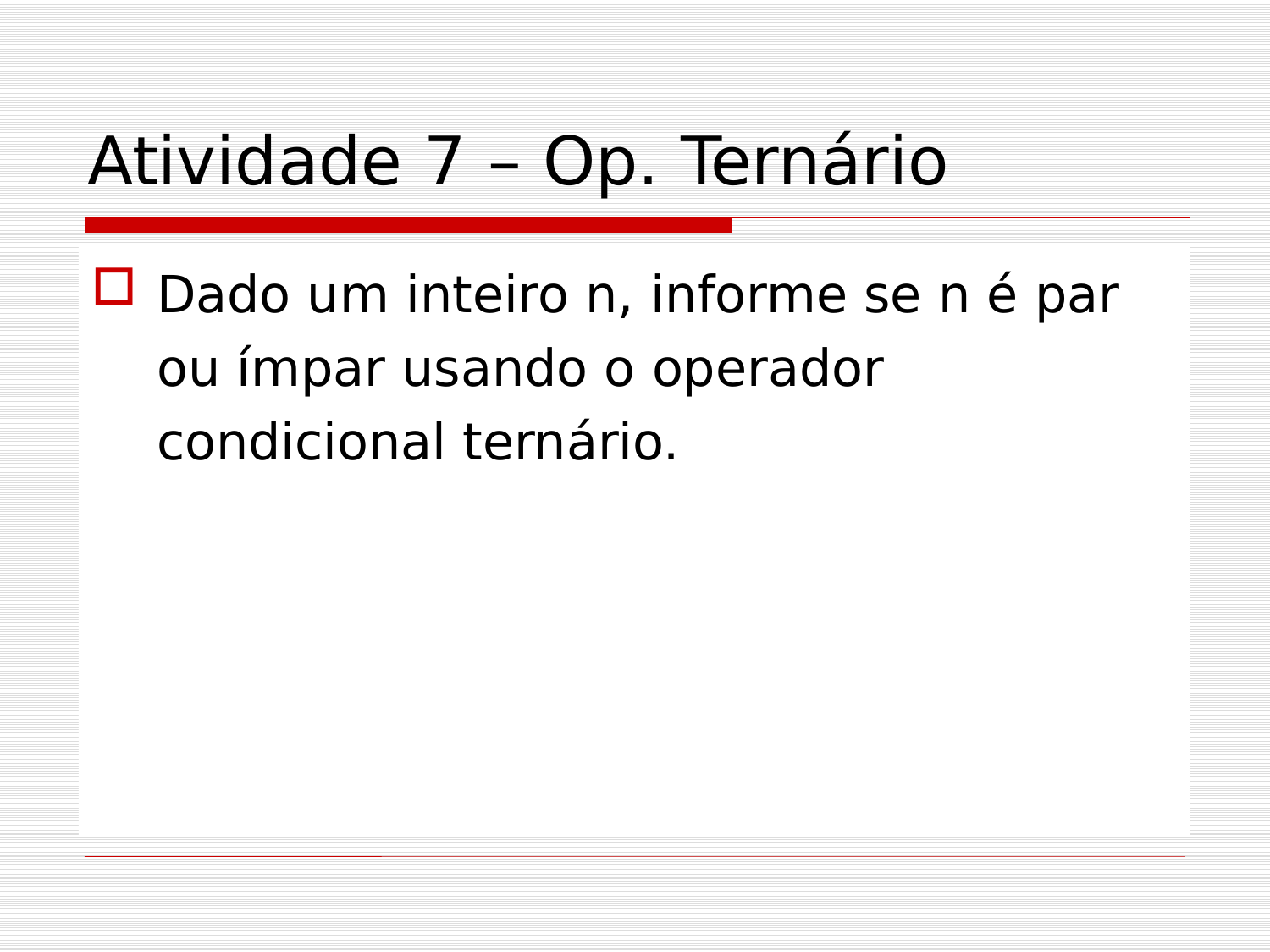

Atividade 7 – Op. Ternário
Dado um inteiro n, informe se n é par ou ímpar usando o operador condicional ternário.